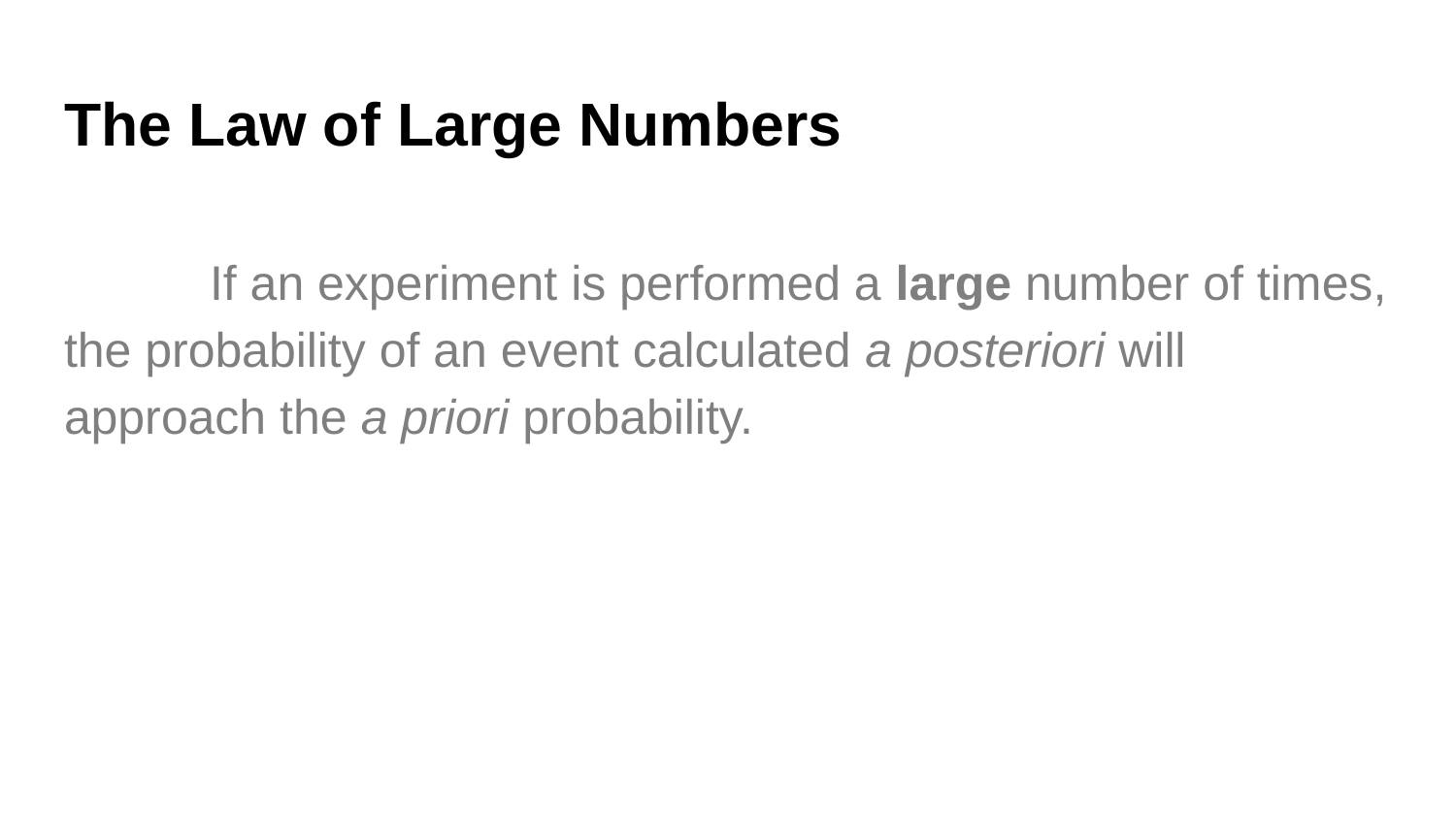

# The Law of Large Numbers

	If an experiment is performed a large number of times, the probability of an event calculated a posteriori will approach the a priori probability.